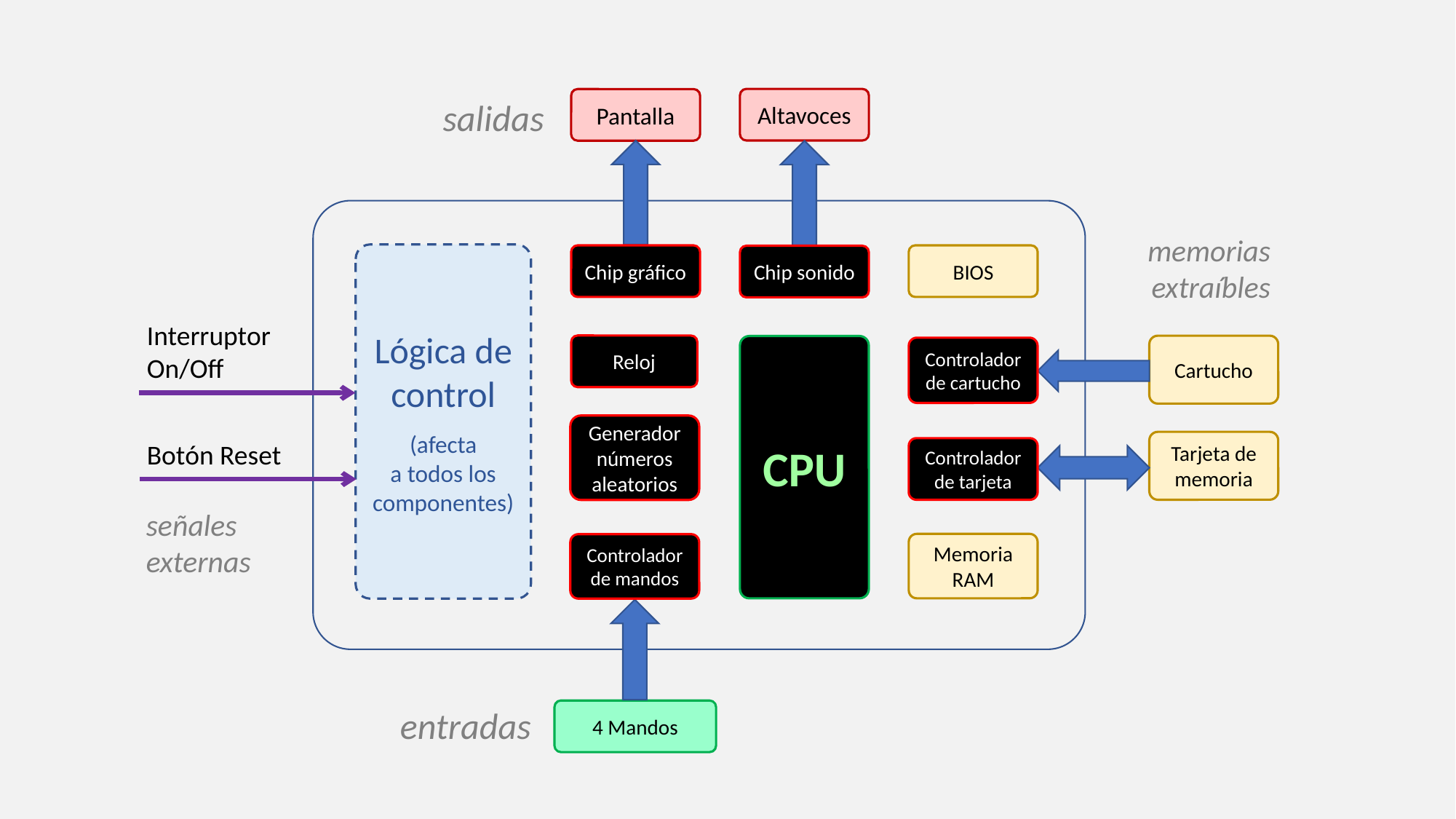

Altavoces
Pantalla
salidas

memorias extraíbles
Lógica de control

(afecta
a todos los componentes)
Chip gráfico
BIOS
Chip sonido
Interruptor On/Off
Reloj
Cartucho
CPU
Controlador de cartucho

Generador números aleatorios
Botón Reset
Tarjeta de memoria
Controlador de tarjeta

señales
externas
Memoria RAM
Controlador de mandos

entradas
4 Mandos